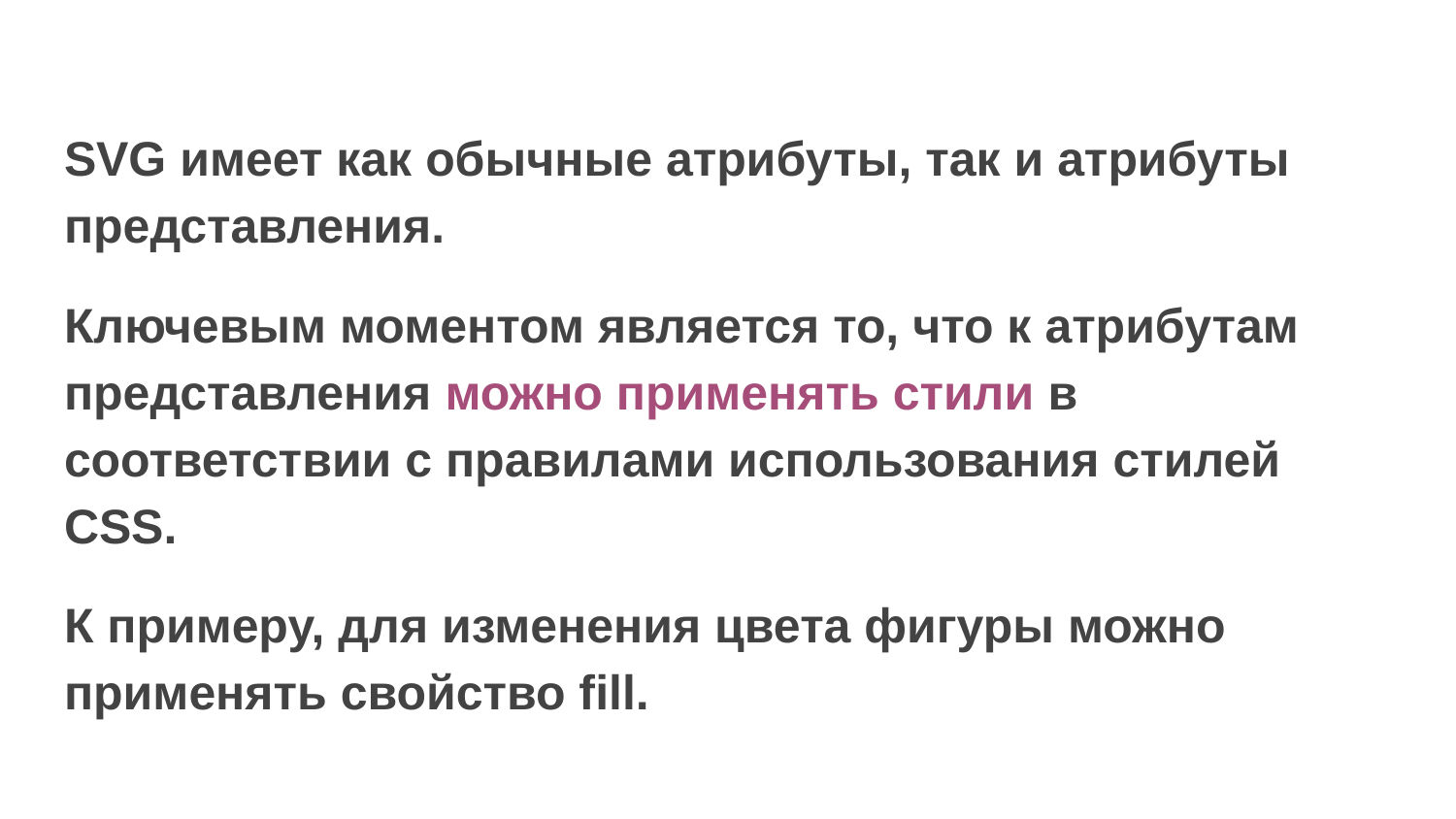

SVG имеет как обычные атрибуты, так и атрибуты представления.
Ключевым моментом является то, что к атрибутам представления можно применять стили в соответствии с правилами использования стилей CSS.
К примеру, для изменения цвета фигуры можно применять свойство fill.